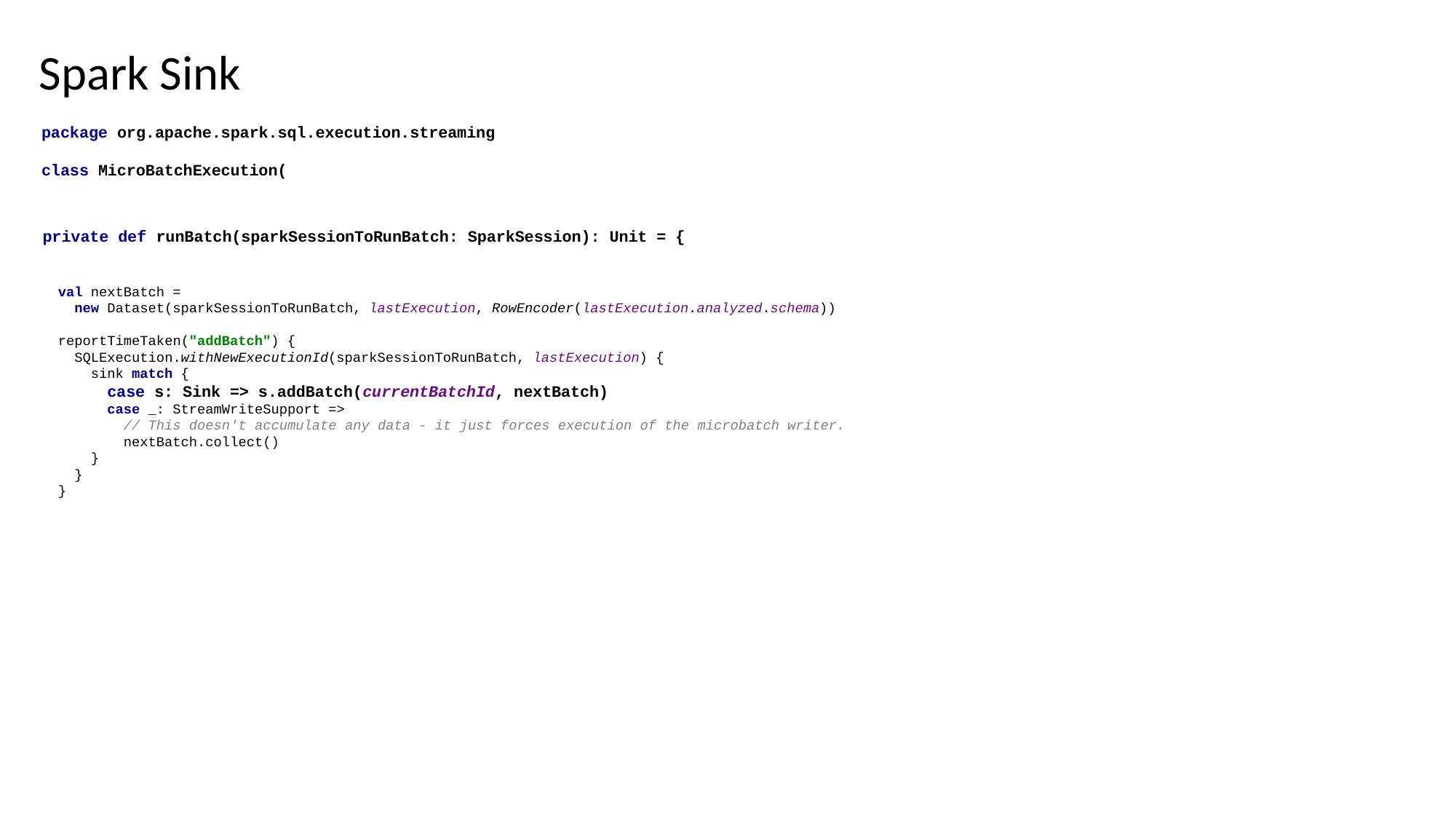

# Spark Sink
package org.apache.spark.sql.execution.streaming
class MicroBatchExecution(
private def runBatch(sparkSessionToRunBatch: SparkSession): Unit = {
val nextBatch =
  new Dataset(sparkSessionToRunBatch, lastExecution, RowEncoder(lastExecution.analyzed.schema))
reportTimeTaken("addBatch") {
  SQLExecution.withNewExecutionId(sparkSessionToRunBatch, lastExecution) {
    sink match {
      case s: Sink => s.addBatch(currentBatchId, nextBatch)
      case _: StreamWriteSupport =>
        // This doesn't accumulate any data - it just forces execution of the microbatch writer.
        nextBatch.collect()
    }
  }
}